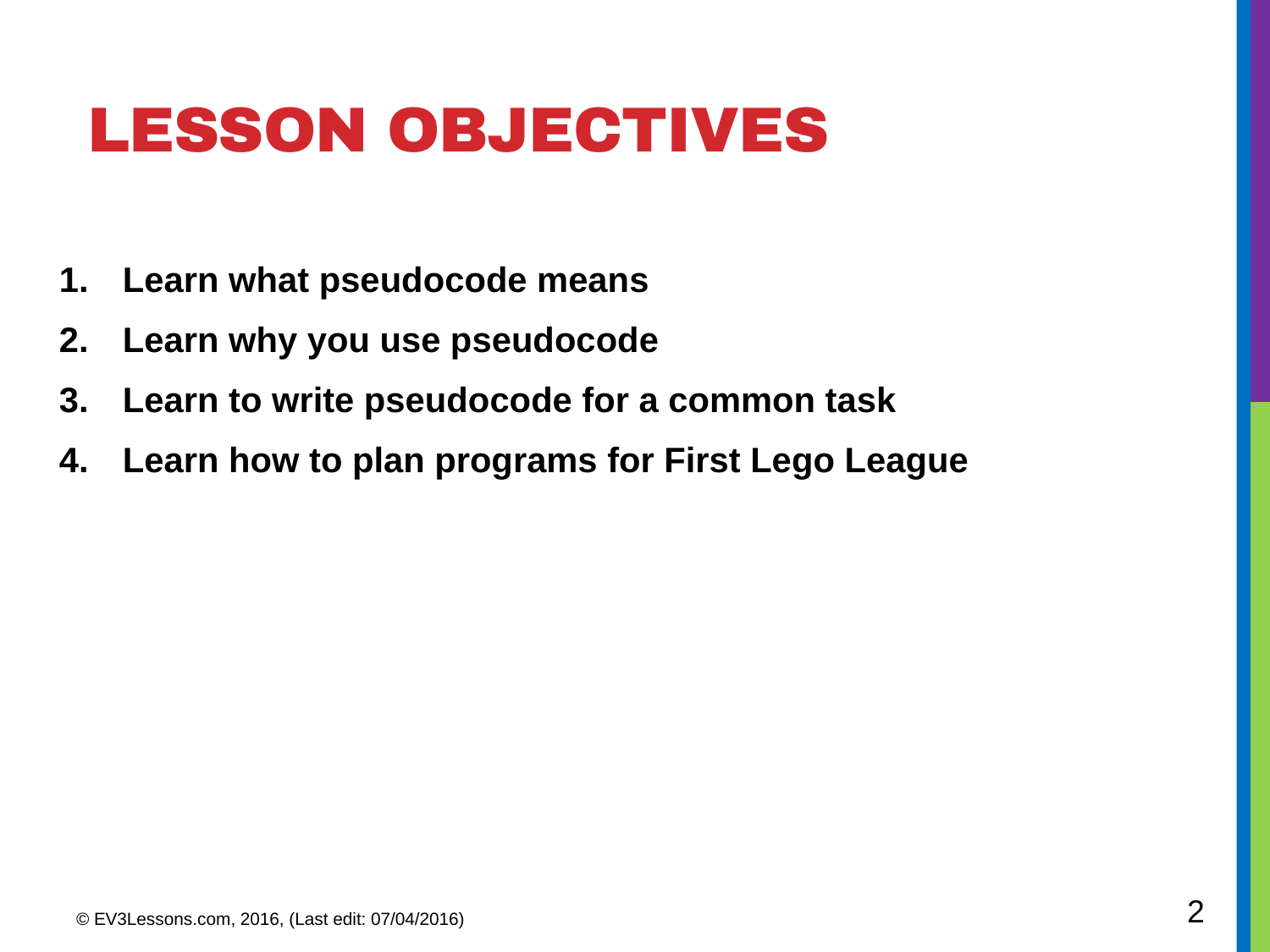

# Lesson Objectives
Learn what pseudocode means
Learn why you use pseudocode
Learn to write pseudocode for a common task
Learn how to plan programs for First Lego League
2
© EV3Lessons.com, 2016, (Last edit: 07/04/2016)